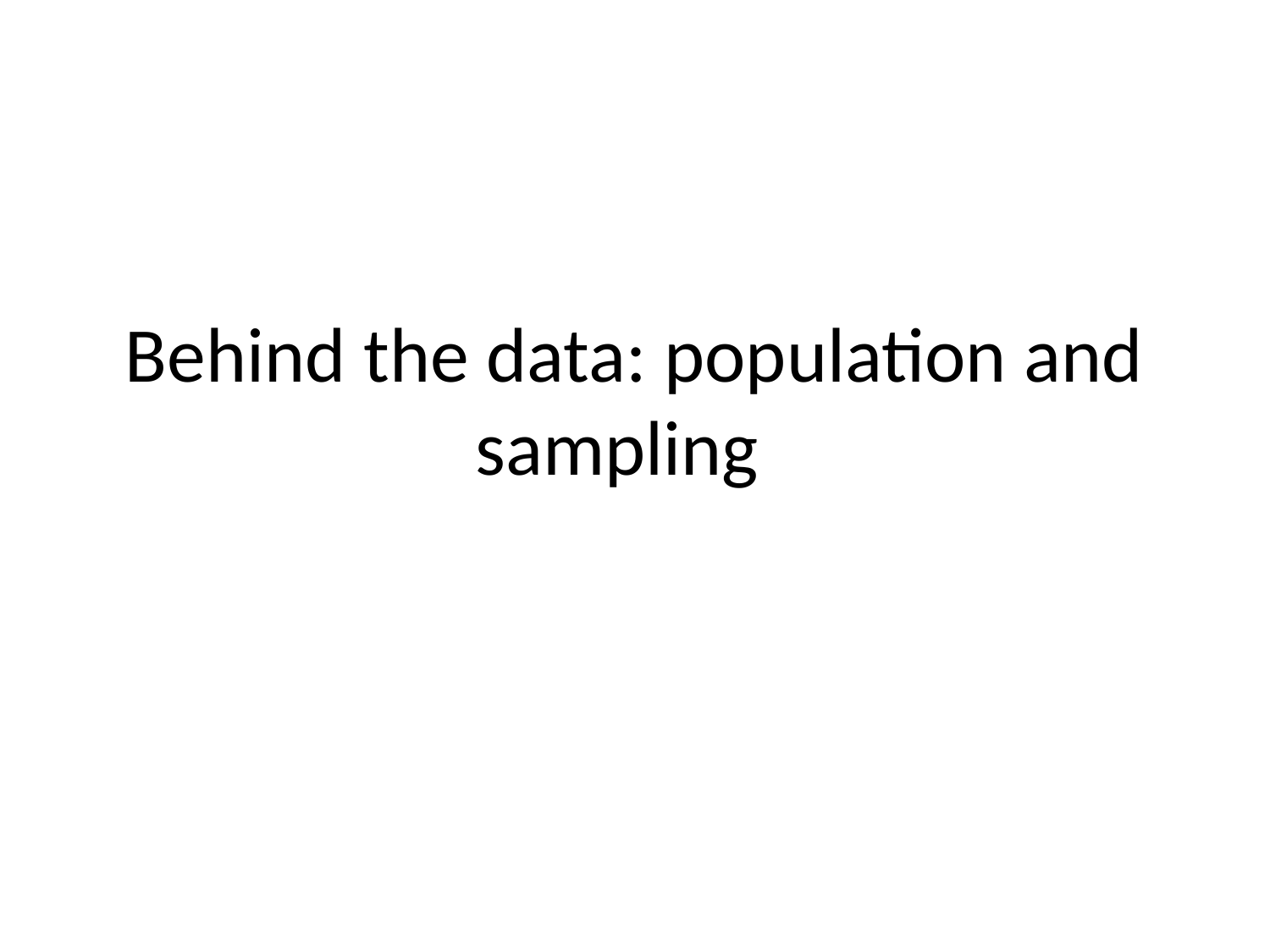

# Behind the data: population and sampling